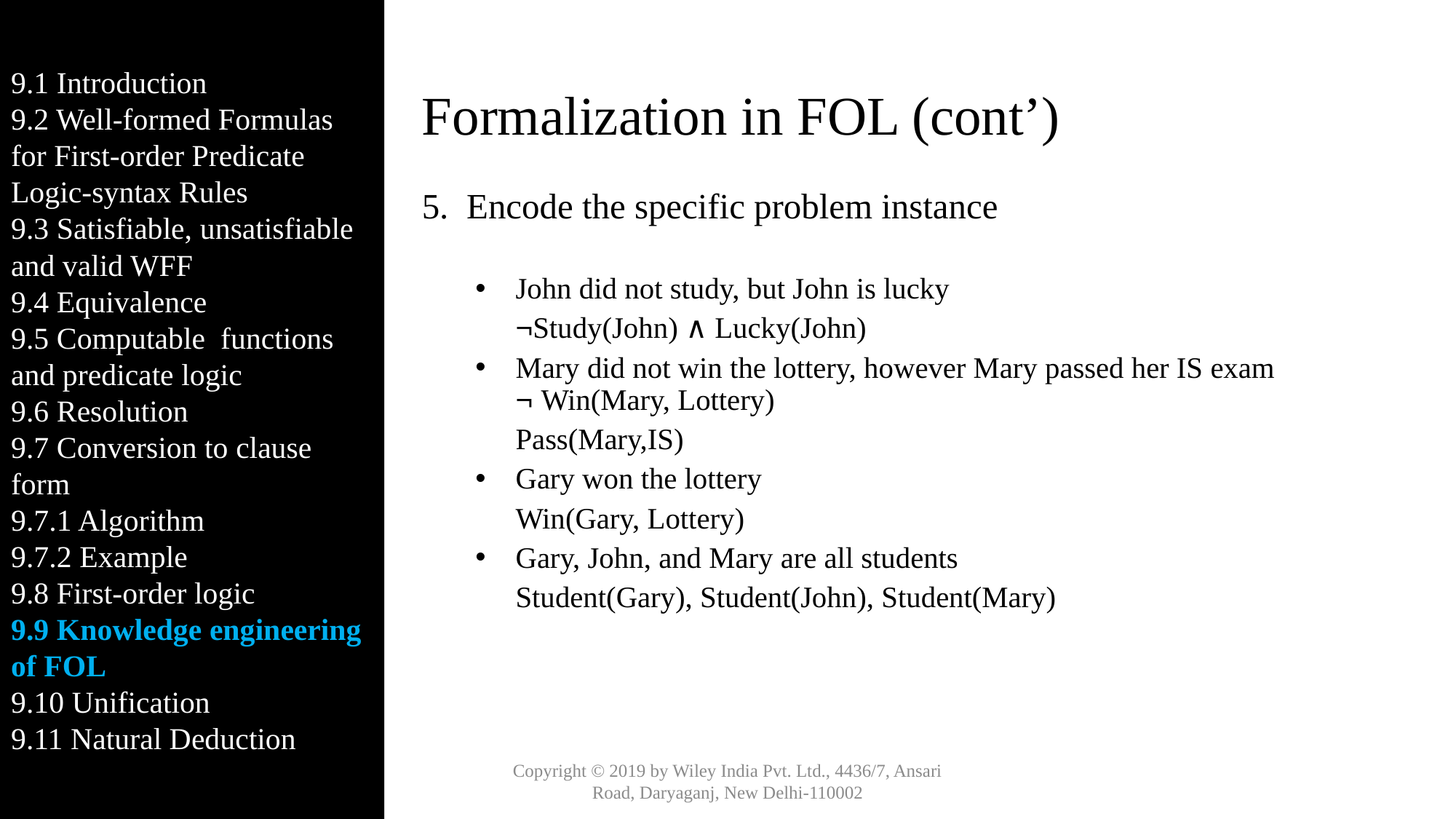

9.1 Introduction
9.2 Well-formed Formulas for First-order Predicate Logic-syntax Rules
9.3 Satisfiable, unsatisfiable and valid WFF
9.4 Equivalence
9.5 Computable  functions and predicate logic
9.6 Resolution
9.7 Conversion to clause form
9.7.1 Algorithm
9.7.2 Example
9.8 First-order logic
9.9 Knowledge engineering of FOL
9.10 Unification
9.11 Natural Deduction
# Formalization in FOL (cont’)
Encode the specific problem instance

John did not study, but John is lucky
			¬Study(John) ∧ Lucky(John)
Mary did not win the lottery, however Mary passed her IS exam 		¬ Win(Mary, Lottery)
			Pass(Mary,IS)
Gary won the lottery
			Win(Gary, Lottery)
Gary, John, and Mary are all students
			Student(Gary), Student(John), Student(Mary)

Copyright © 2019 by Wiley India Pvt. Ltd., 4436/7, Ansari Road, Daryaganj, New Delhi-110002